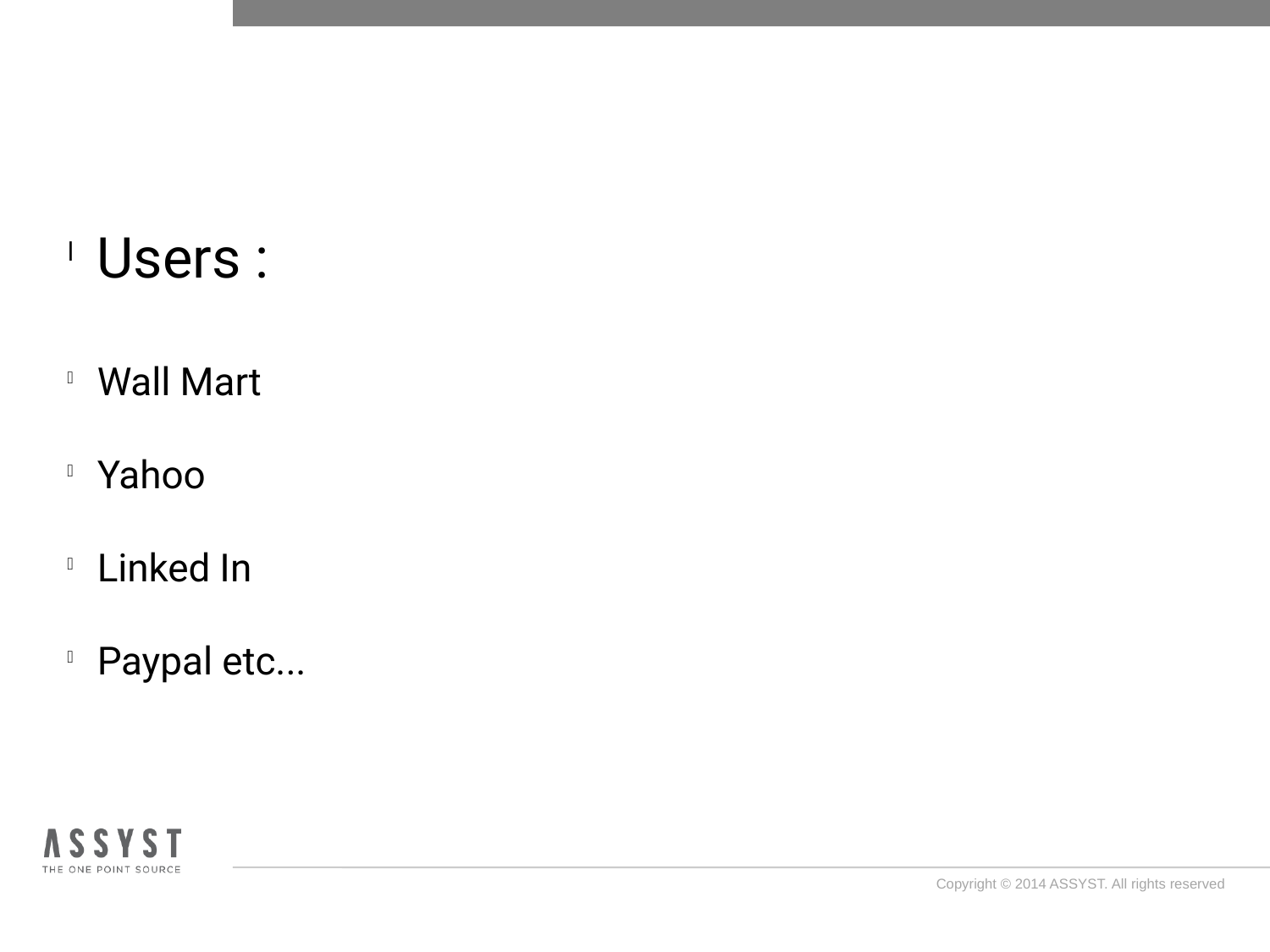

Users :

Wall Mart
Yahoo
Linked In
Paypal etc...